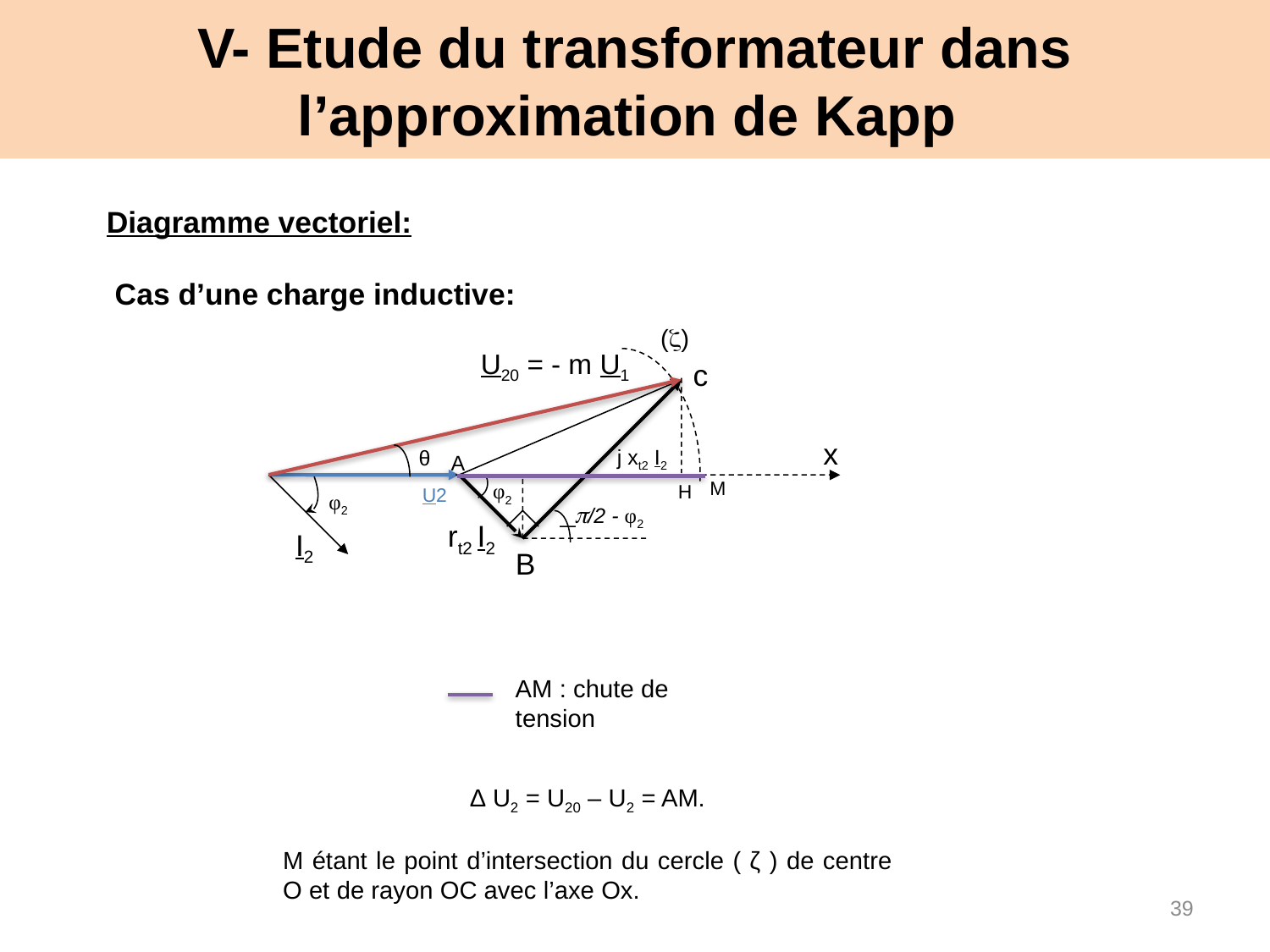

# V- Etude du transformateur dans l’approximation de Kapp
Diagramme vectoriel:

 Cas d’une charge inductive:

(ζ)
U20 = - m U1

c

x
j xt2 I2
θ
A

M
φ2
H

U2

φ2
π/2 - φ2

rt2 I2
I2

B
AM : chute de tension
∆ U2 = U20 – U2 = AM.

M étant le point d’intersection du cercle ( ζ ) de centre O et de rayon OC avec l’axe Ox.

39